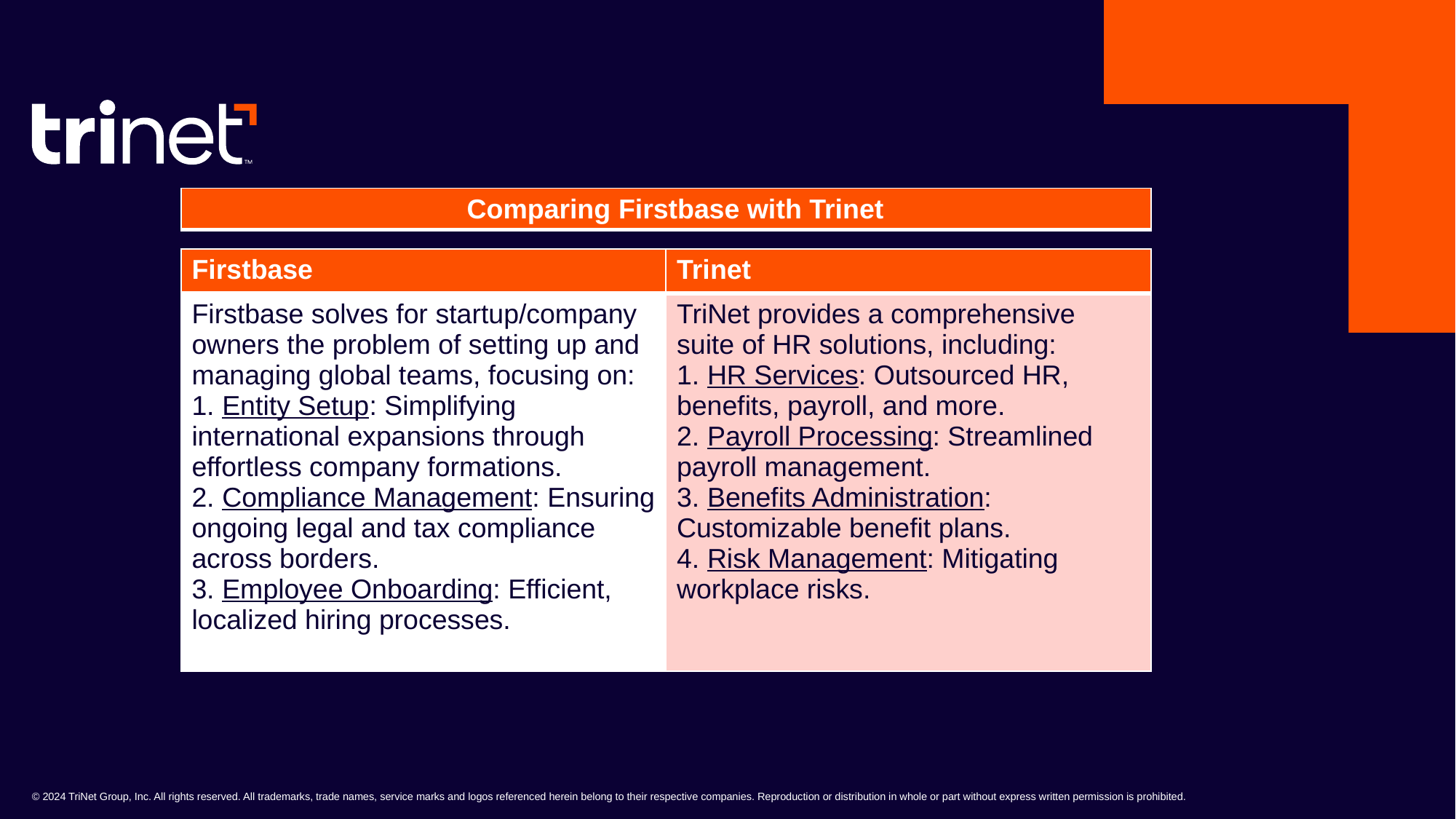

| Comparing Firstbase with Trinet |
| --- |

| Firstbase | Trinet |
| --- | --- |
| Firstbase solves for startup/company owners the problem of setting up and managing global teams, focusing on: 1. Entity Setup: Simplifying international expansions through effortless company formations. 2. Compliance Management: Ensuring ongoing legal and tax compliance across borders. 3. Employee Onboarding: Efficient, localized hiring processes. | TriNet provides a comprehensive suite of HR solutions, including: 1. HR Services: Outsourced HR, benefits, payroll, and more. 2. Payroll Processing: Streamlined payroll management. 3. Benefits Administration: Customizable benefit plans. 4. Risk Management: Mitigating workplace risks. |